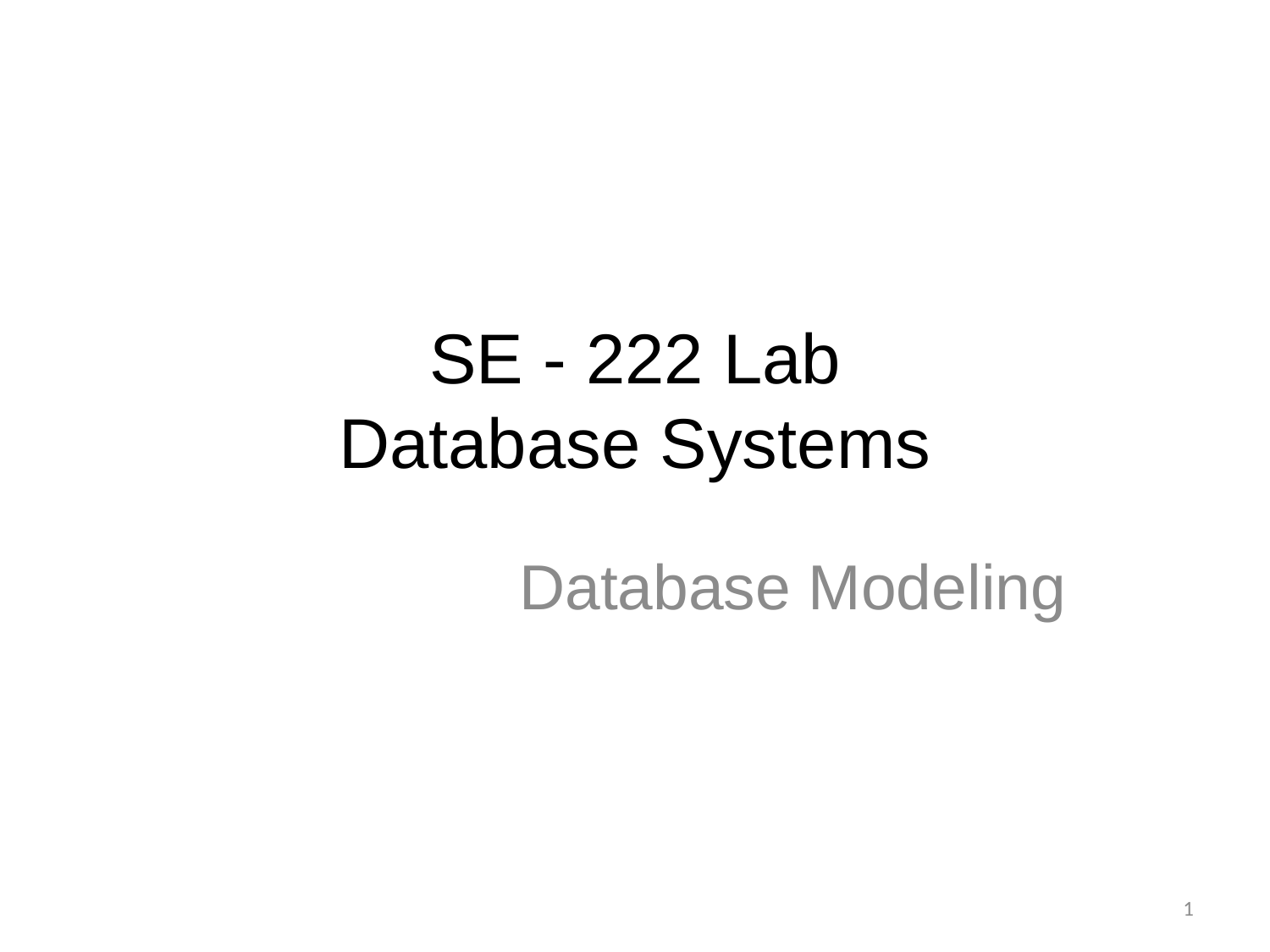

# SE - 222 Lab Database Systems
Database Modeling
1